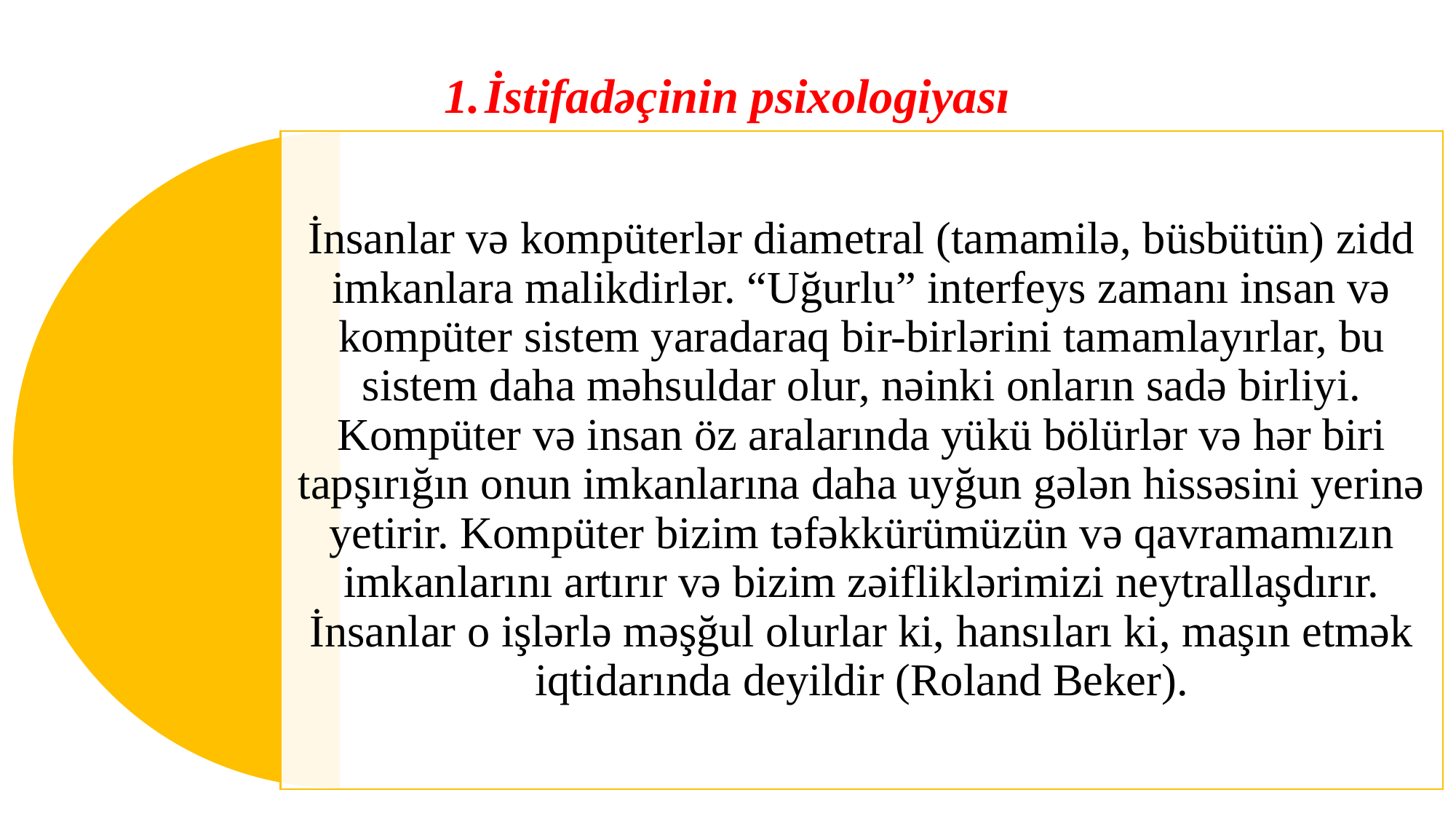

İstifadəçinin psixologiyası
İnsanlar və kompüterlər diametral (tamamilə, büsbütün) zidd imkanlara malikdirlər. “Uğurlu” interfeys zamanı insan və kompüter sistem yaradaraq bir-birlərini tamamlayırlar, bu sistem daha məhsuldar olur, nəinki onların sadə birliyi. Kompüter və insan öz aralarında yükü bölürlər və hər biri tapşırığın onun imkanlarına daha uyğun gələn hissəsini yerinə yetirir. Kompüter bizim təfəkkürümüzün və qavramamızın imkanlarını artırır və bizim zəifliklərimizi neytrallaşdırır. İnsanlar o işlərlə məşğul olurlar ki, hansıları ki, maşın etmək iqtidarında deyildir (Roland Beker).